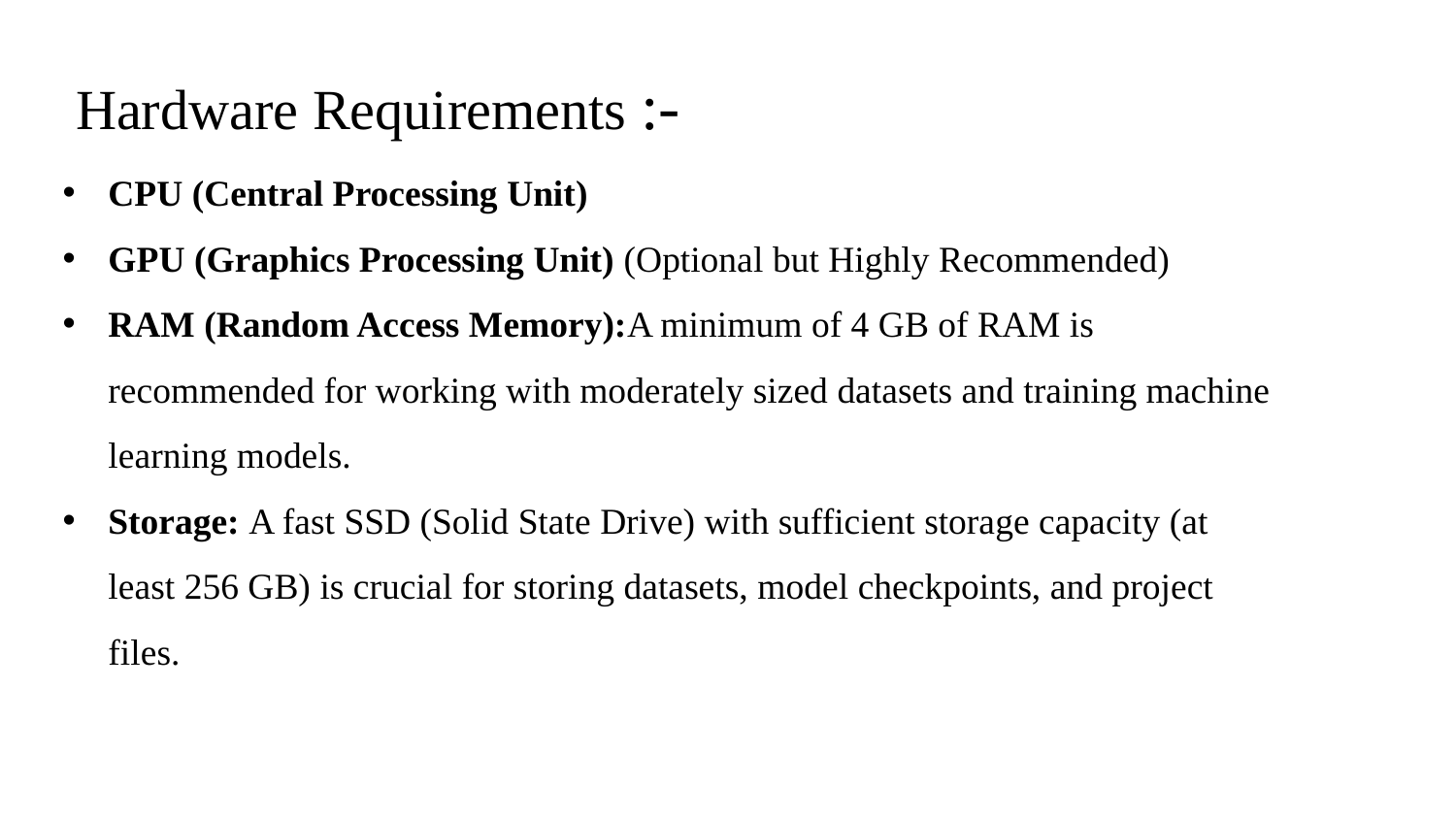

Hardware Requirements :-
CPU (Central Processing Unit)
GPU (Graphics Processing Unit) (Optional but Highly Recommended)
RAM (Random Access Memory):A minimum of 4 GB of RAM is recommended for working with moderately sized datasets and training machine learning models.
Storage: A fast SSD (Solid State Drive) with sufficient storage capacity (at least 256 GB) is crucial for storing datasets, model checkpoints, and project files.